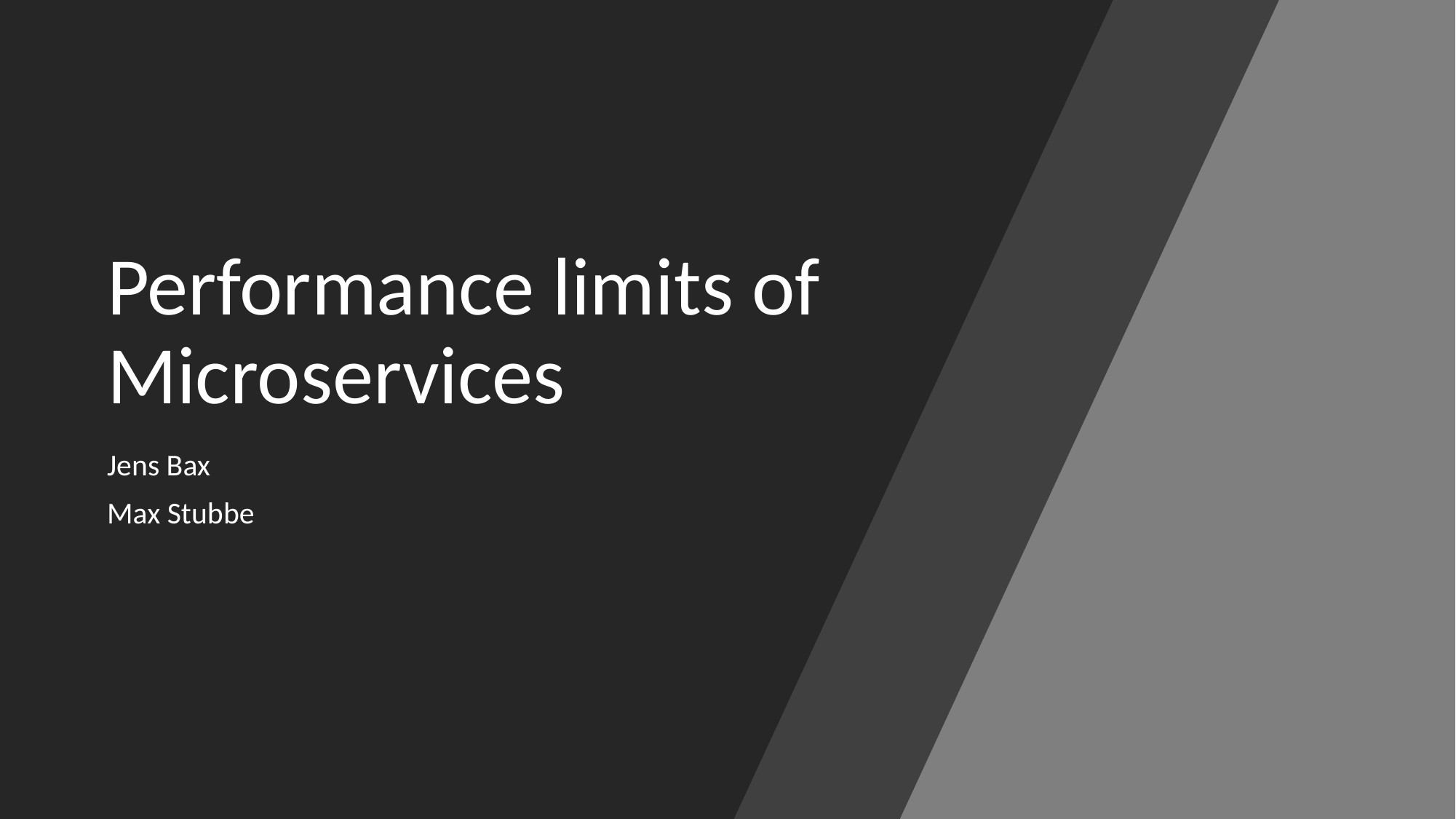

# Performance limits of Microservices
Jens Bax
Max Stubbe